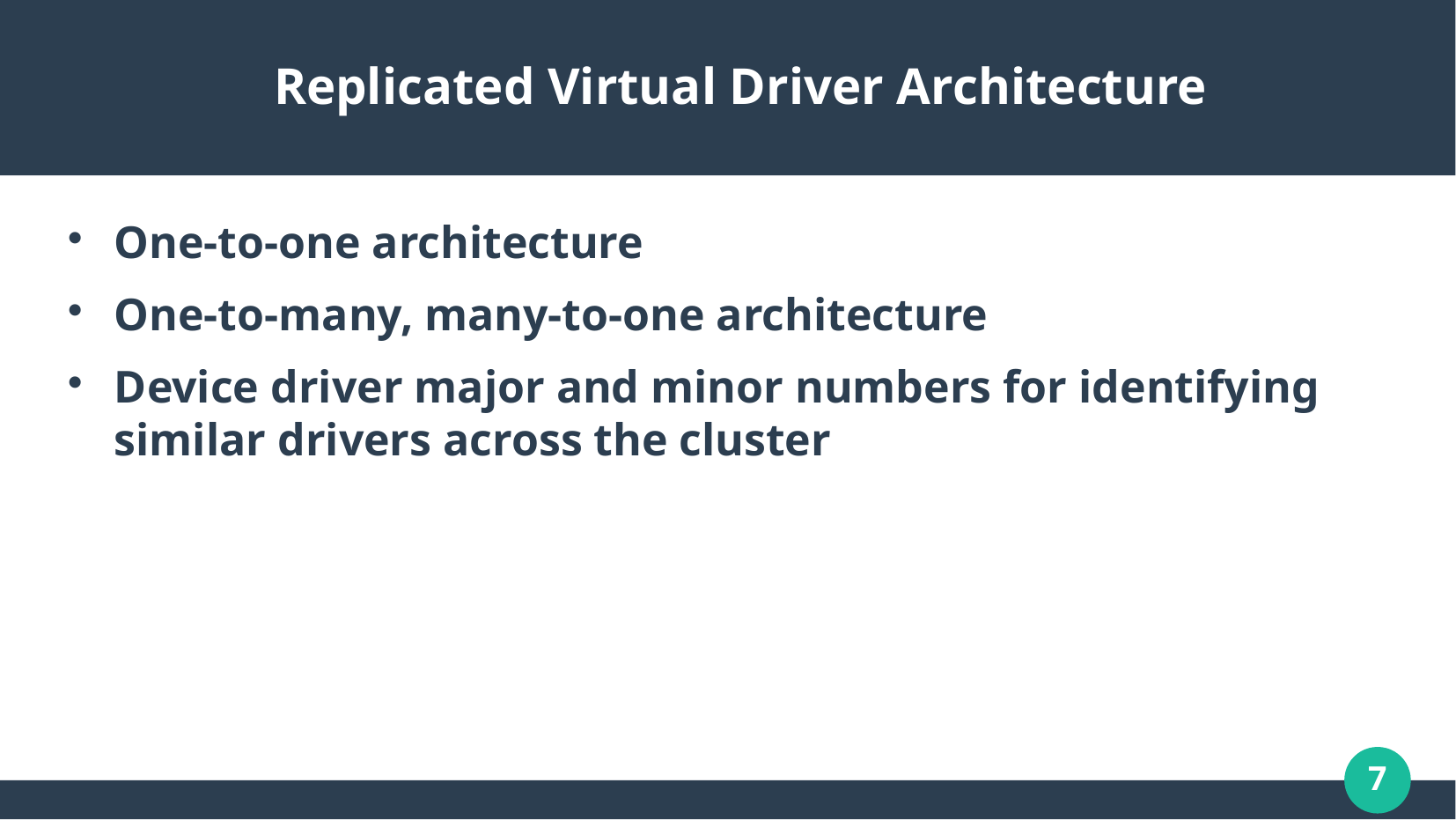

# Replicated Virtual Driver Architecture
One-to-one architecture
One-to-many, many-to-one architecture
Device driver major and minor numbers for identifying similar drivers across the cluster